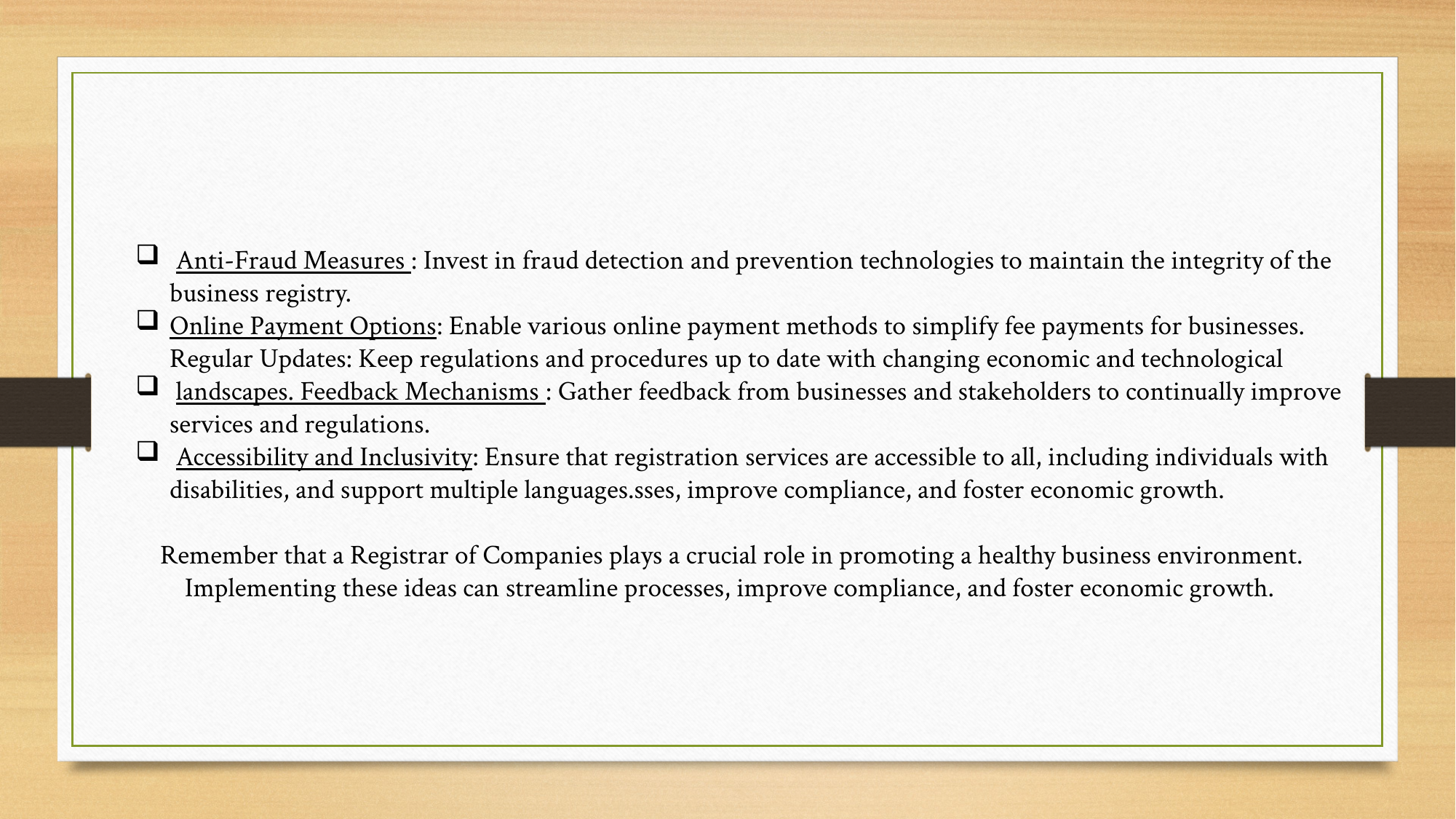

Anti-Fraud Measures : Invest in fraud detection and prevention technologies to maintain the integrity of the business registry.
Online Payment Options: Enable various online payment methods to simplify fee payments for businesses. Regular Updates: Keep regulations and procedures up to date with changing economic and technological
 landscapes. Feedback Mechanisms : Gather feedback from businesses and stakeholders to continually improve services and regulations.
 Accessibility and Inclusivity: Ensure that registration services are accessible to all, including individuals with disabilities, and support multiple languages.sses, improve compliance, and foster economic growth.

    Remember that a Registrar of Companies plays a crucial role in promoting a healthy business environment.               Implementing these ideas can streamline processes, improve compliance, and foster economic growth.